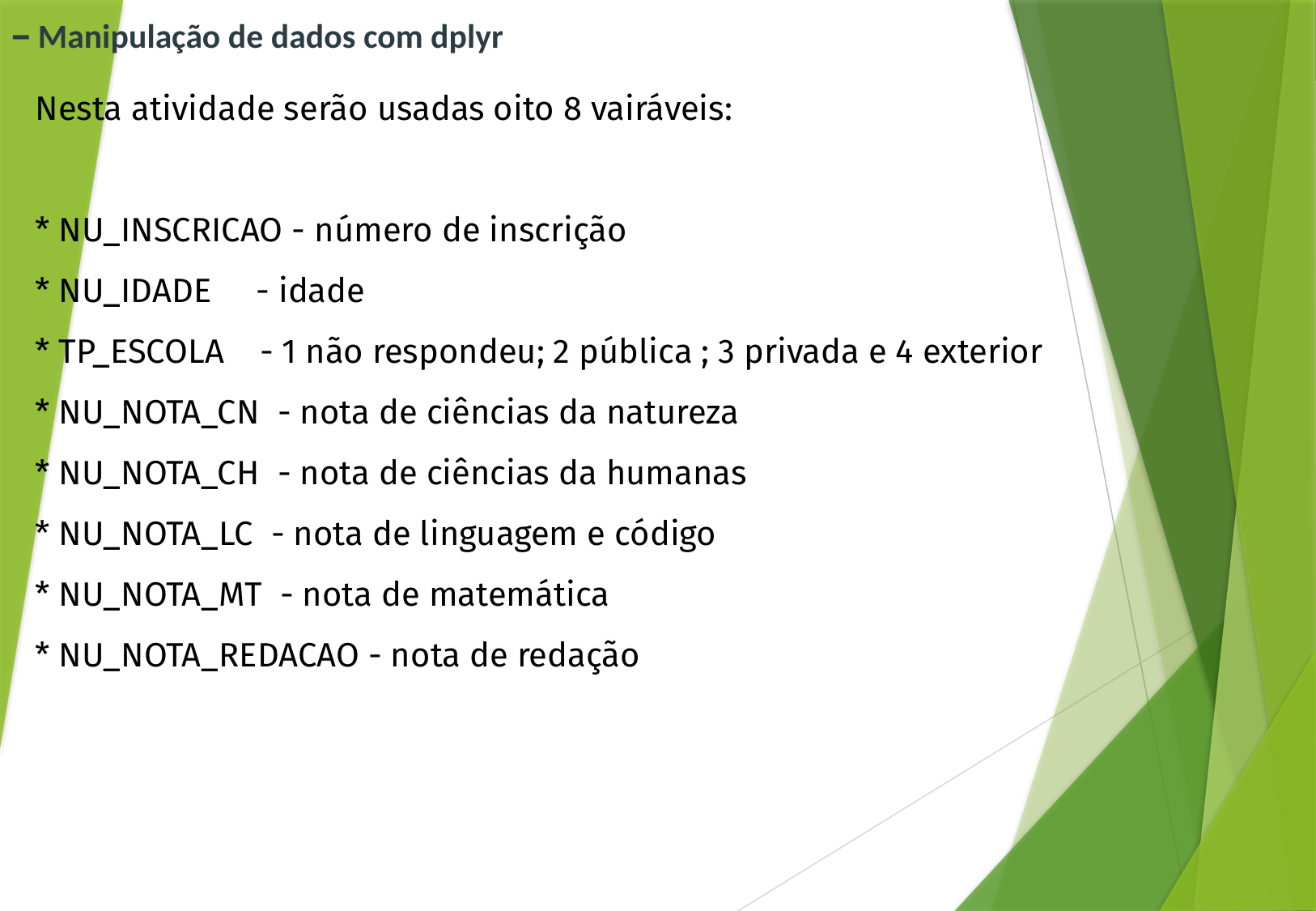

# – Manipulação de dados com dplyr
Nesta atividade serão usadas oito 8 vairáveis:

* NU_INSCRICAO - número de inscrição
* NU_IDADE     - idade
* TP_ESCOLA    - 1 não respondeu; 2 pública ; 3 privada e 4 exterior
* NU_NOTA_CN  - nota de ciências da natureza
* NU_NOTA_CH  - nota de ciências da humanas
* NU_NOTA_LC  - nota de linguagem e código
* NU_NOTA_MT  - nota de matemática
* NU_NOTA_REDACAO - nota de redação